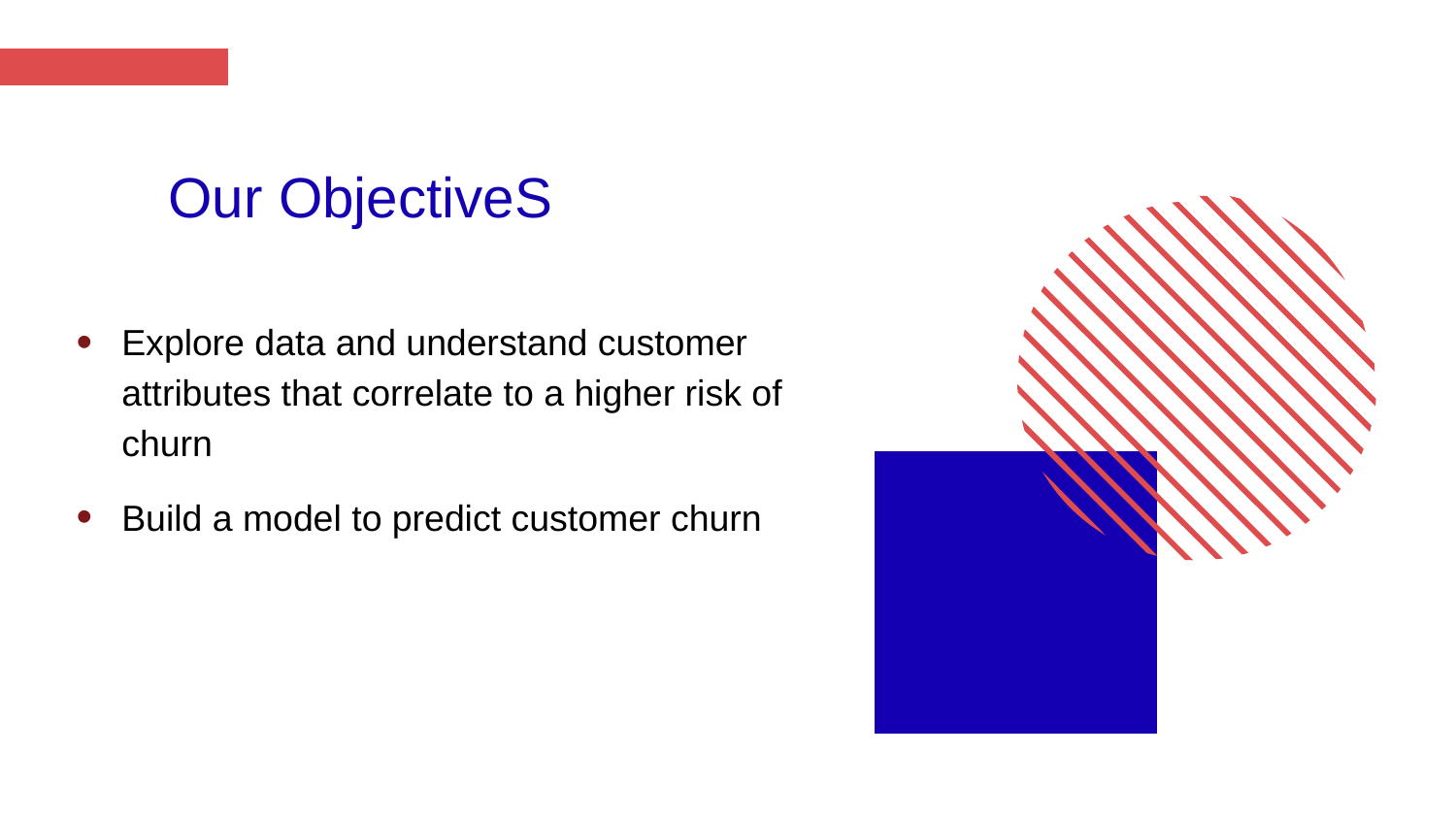

# Our ObjectiveS
Explore data and understand customer attributes that correlate to a higher risk of churn
Build a model to predict customer churn